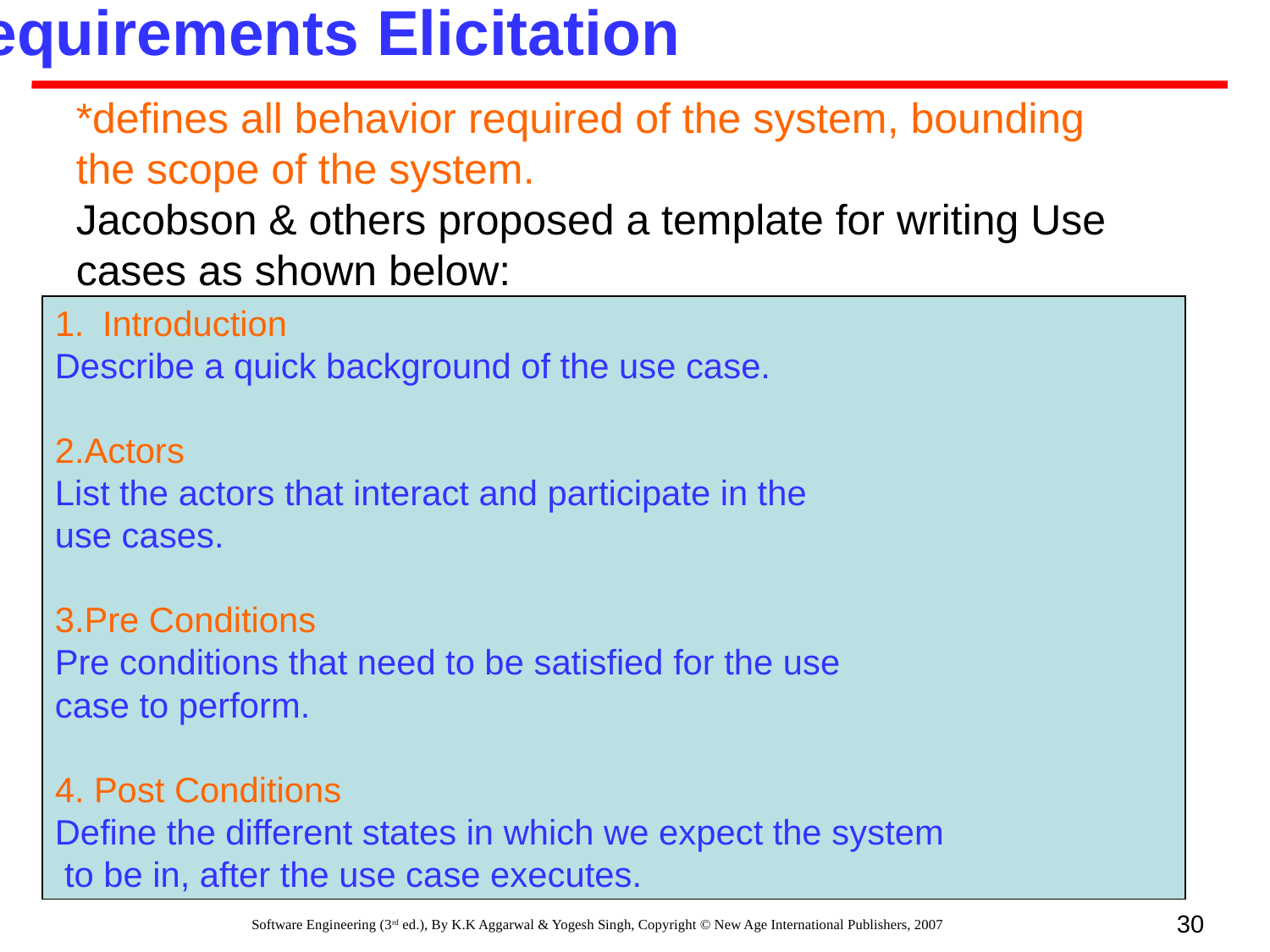

Requirements Elicitation

*defines all behavior required of the system, bounding the scope of the system.
Jacobson & others proposed a template for writing Use cases as shown below:
Introduction
Describe a quick background of the use case.

2.Actors
List the actors that interact and participate in the
use cases.

3.Pre Conditions
Pre conditions that need to be satisfied for the use
case to perform.

4. Post Conditions
Define the different states in which we expect the system
 to be in, after the use case executes.
30